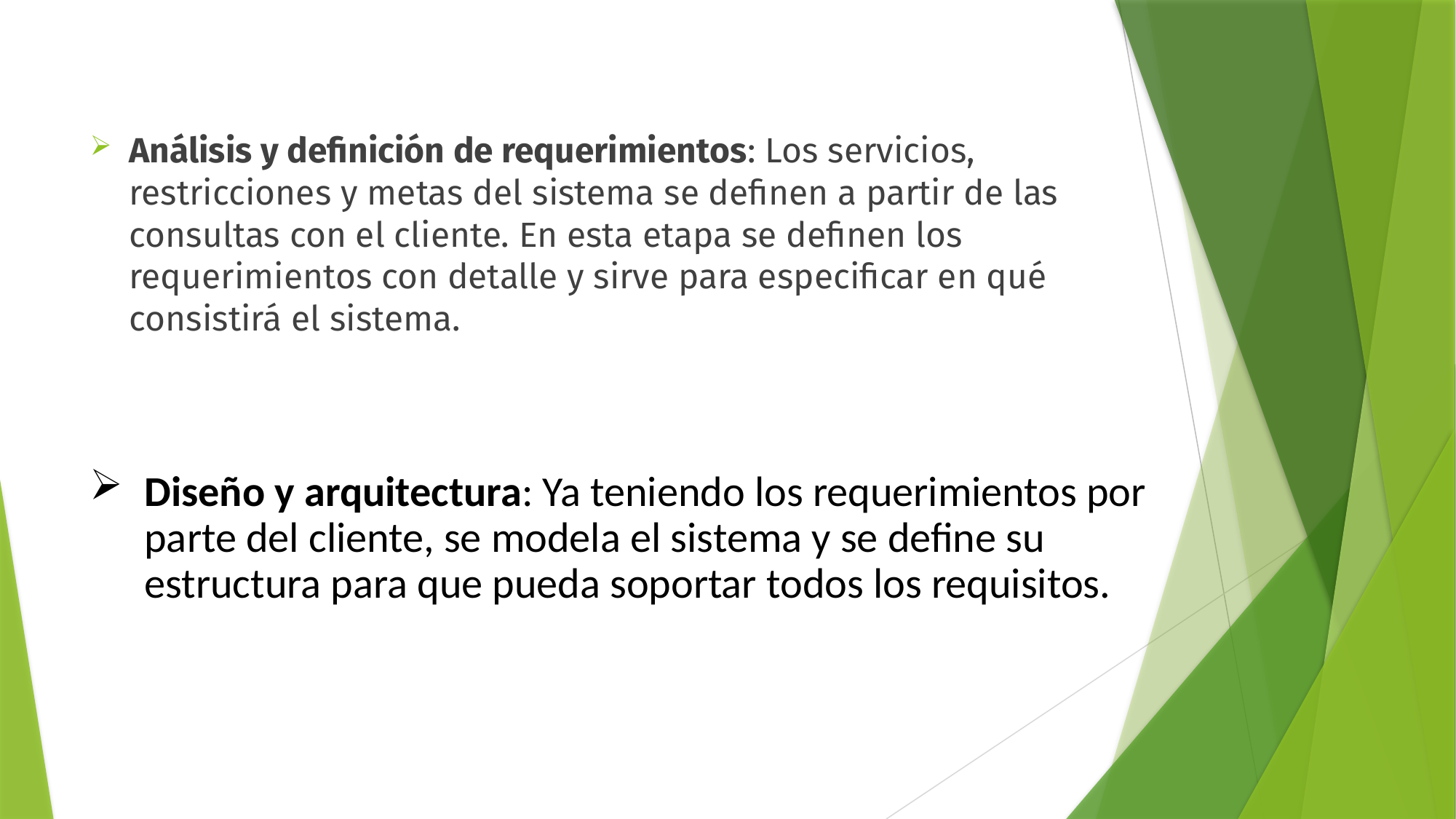

Análisis y definición de requerimientos: Los servicios, restricciones y metas del sistema se definen a partir de las consultas con el cliente. En esta etapa se definen los requerimientos con detalle y sirve para especificar en qué consistirá el sistema.
Diseño y arquitectura: Ya teniendo los requerimientos por parte del cliente, se modela el sistema y se define su estructura para que pueda soportar todos los requisitos.